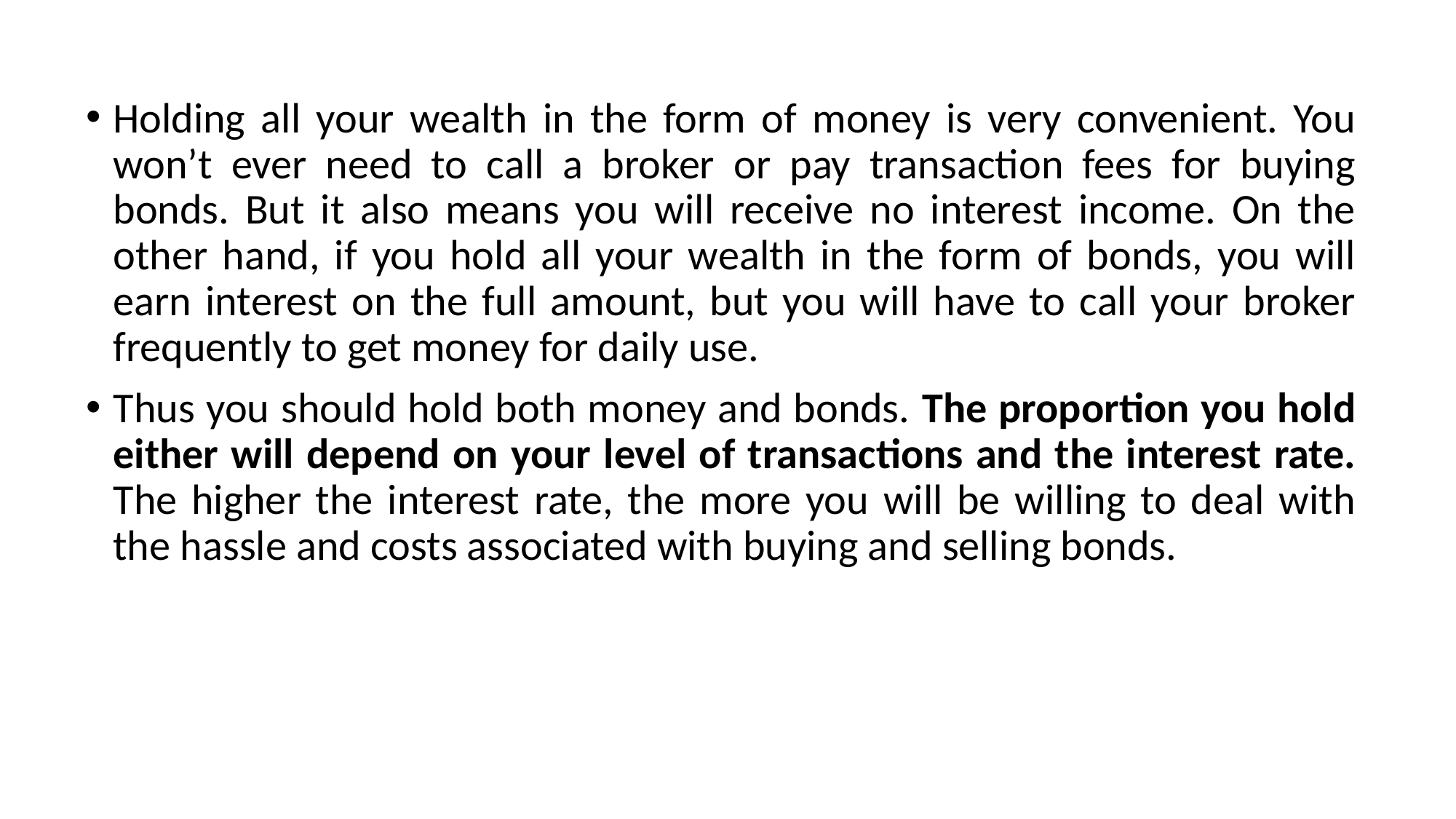

Holding all your wealth in the form of money is very convenient. You won’t ever need to call a broker or pay transaction fees for buying bonds. But it also means you will receive no interest income. On the other hand, if you hold all your wealth in the form of bonds, you will earn interest on the full amount, but you will have to call your broker frequently to get money for daily use.
Thus you should hold both money and bonds. The proportion you hold either will depend on your level of transactions and the interest rate. The higher the interest rate, the more you will be willing to deal with the hassle and costs associated with buying and selling bonds.